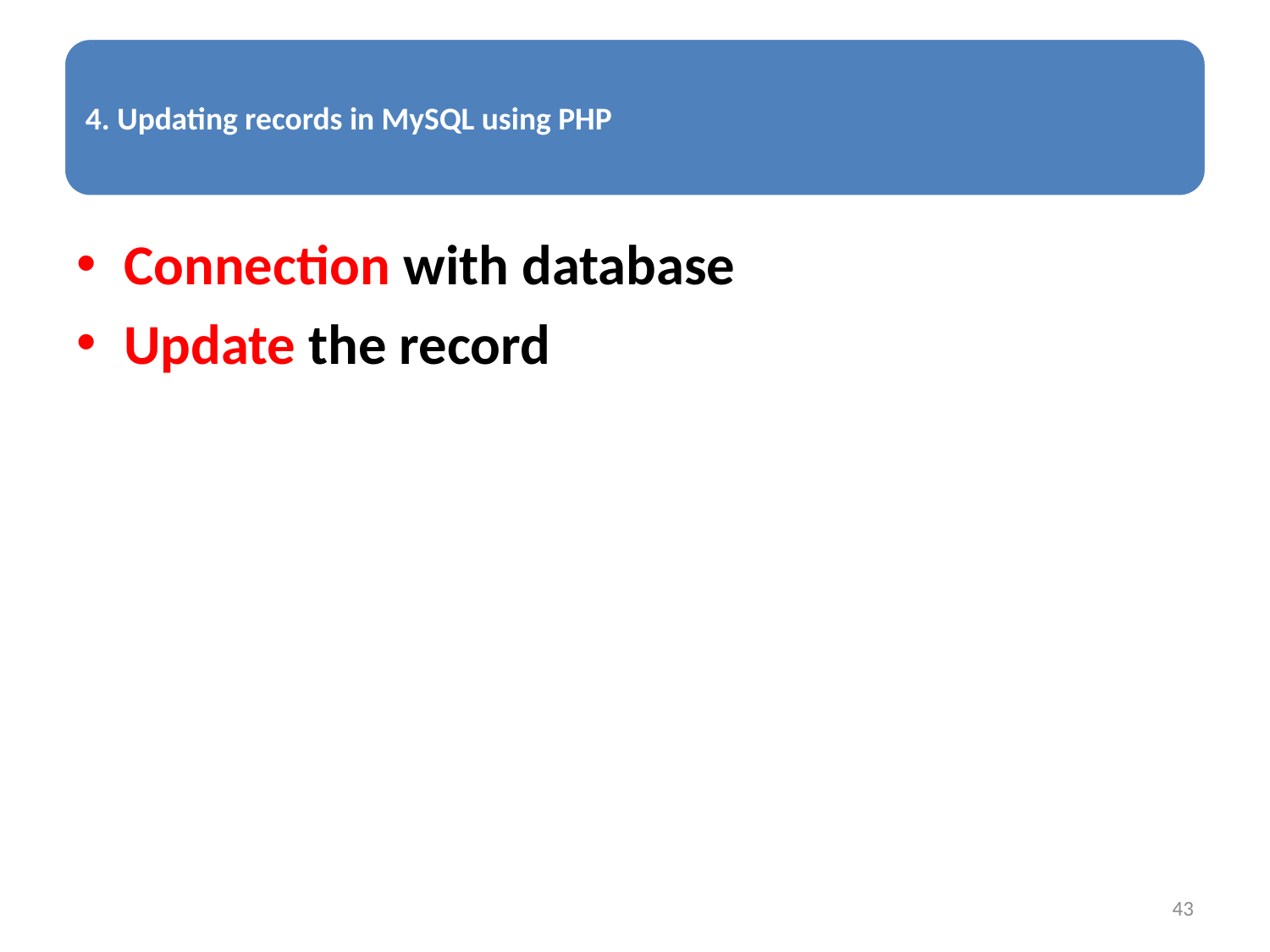

4. Updating records in MySQL using PHP
Connection with database
Update the record
43